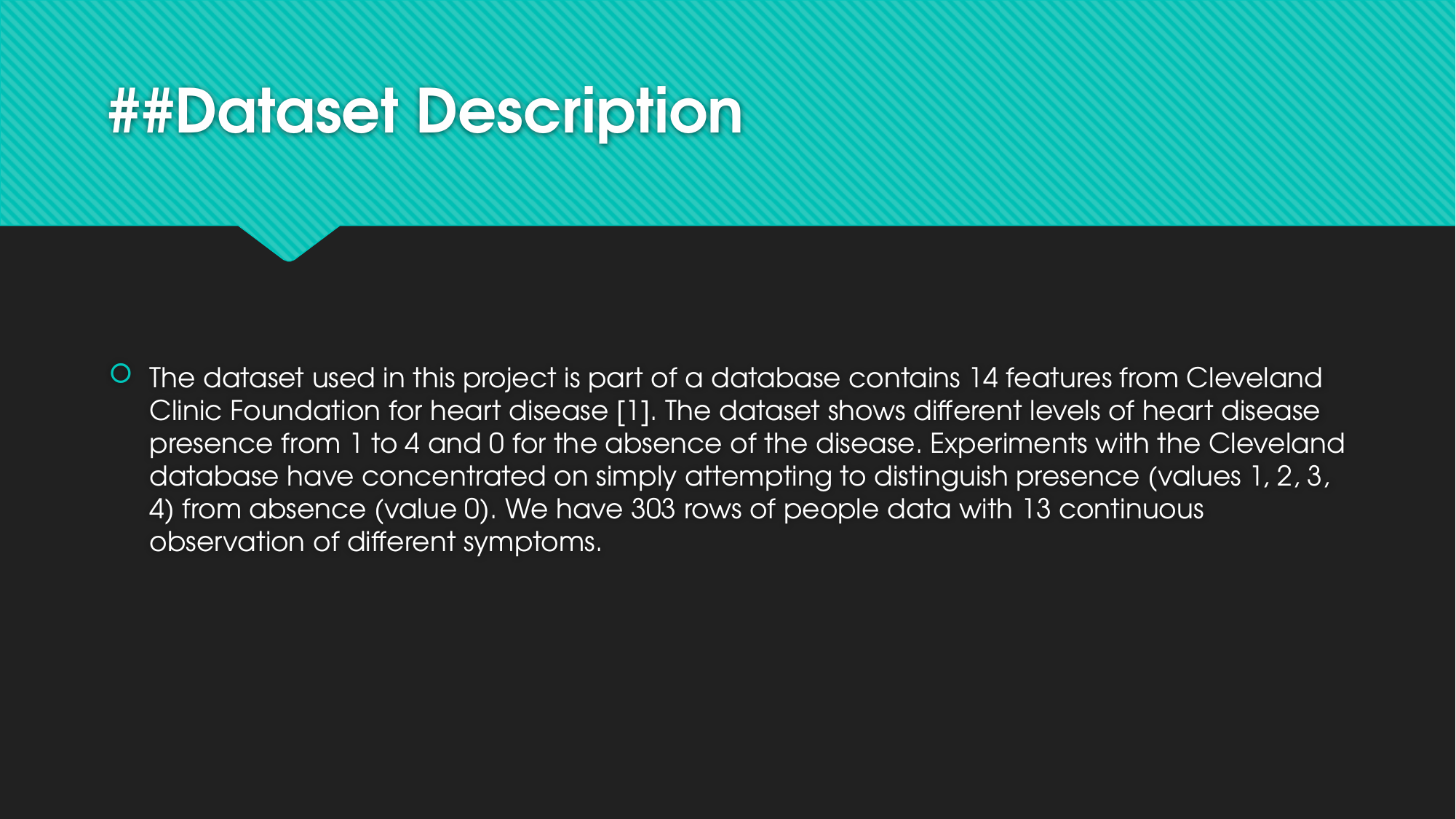

# ##Dataset Description
The dataset used in this project is part of a database contains 14 features from Cleveland Clinic Foundation for heart disease [1]. The dataset shows different levels of heart disease presence from 1 to 4 and 0 for the absence of the disease. Experiments with the Cleveland database have concentrated on simply attempting to distinguish presence (values 1, 2, 3, 4) from absence (value 0). We have 303 rows of people data with 13 continuous observation of different symptoms.